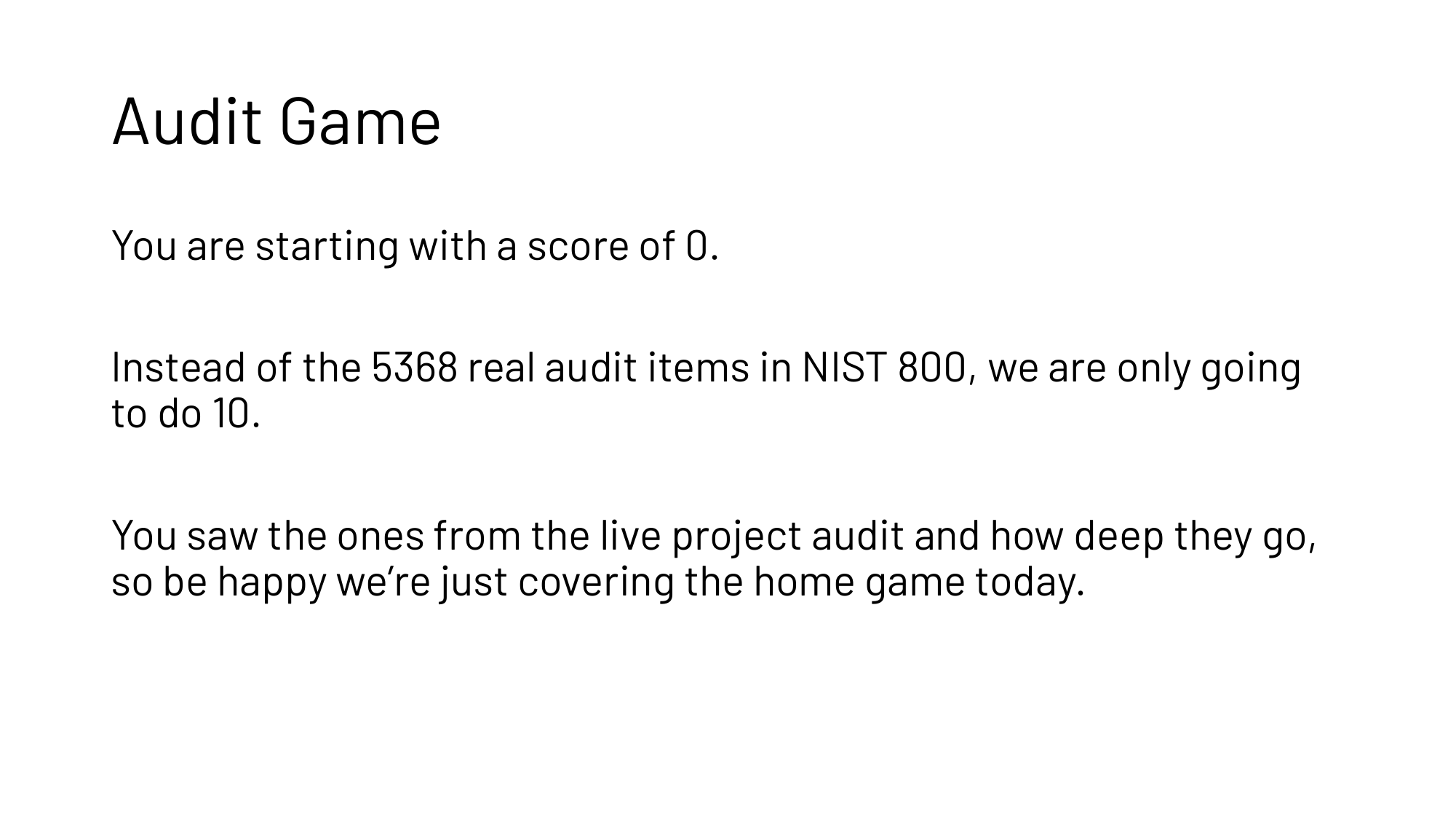

# Audit Game
You are starting with a score of 0.

Instead of the 5368 real audit items in NIST 800, we are only going to do 10.

You saw the ones from the live project audit and how deep they go, so be happy we’re just covering the home game today.